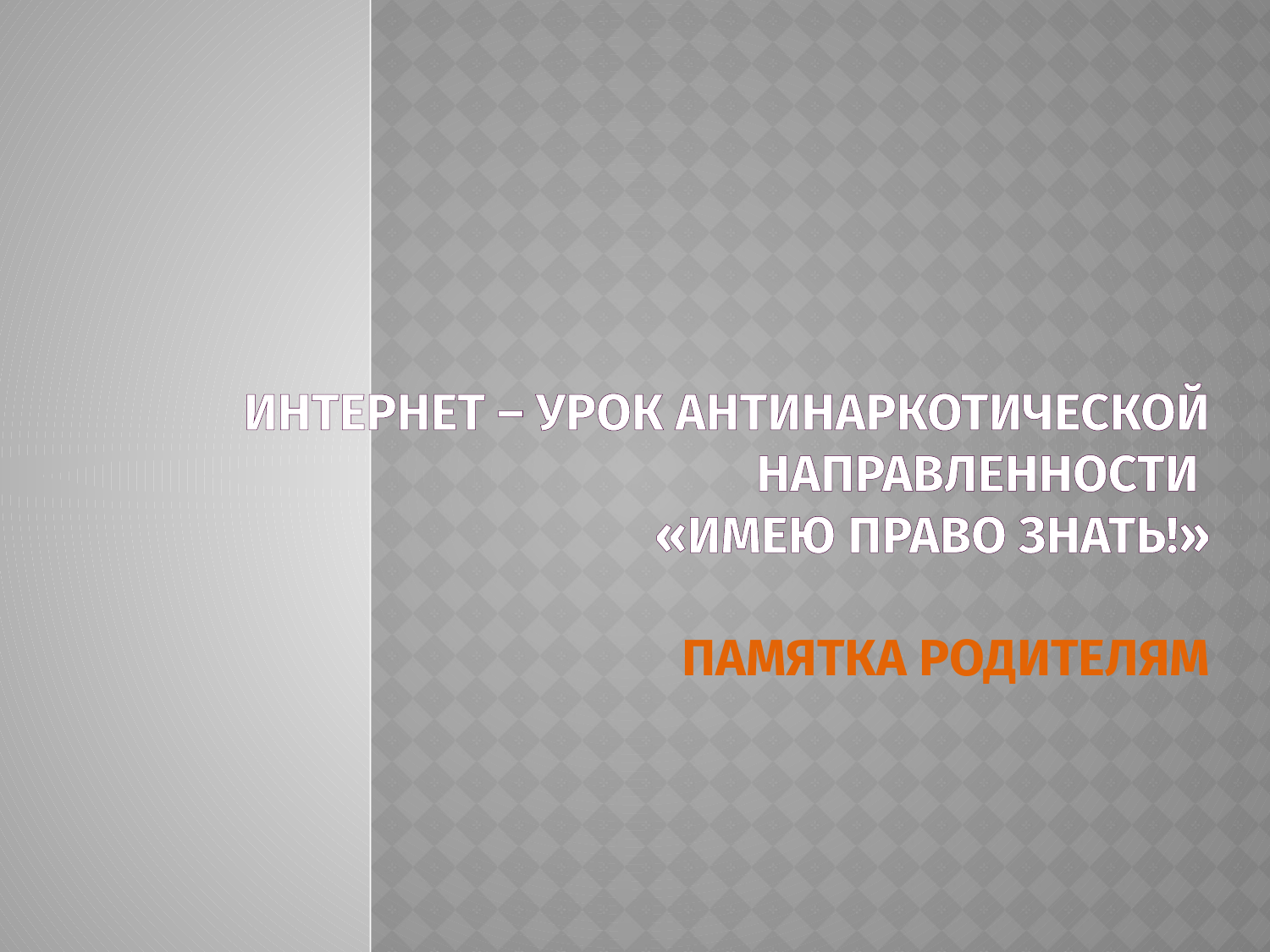

# Интернет – урок антинаркотической направленности «Имею право знать!» Памятка родителям